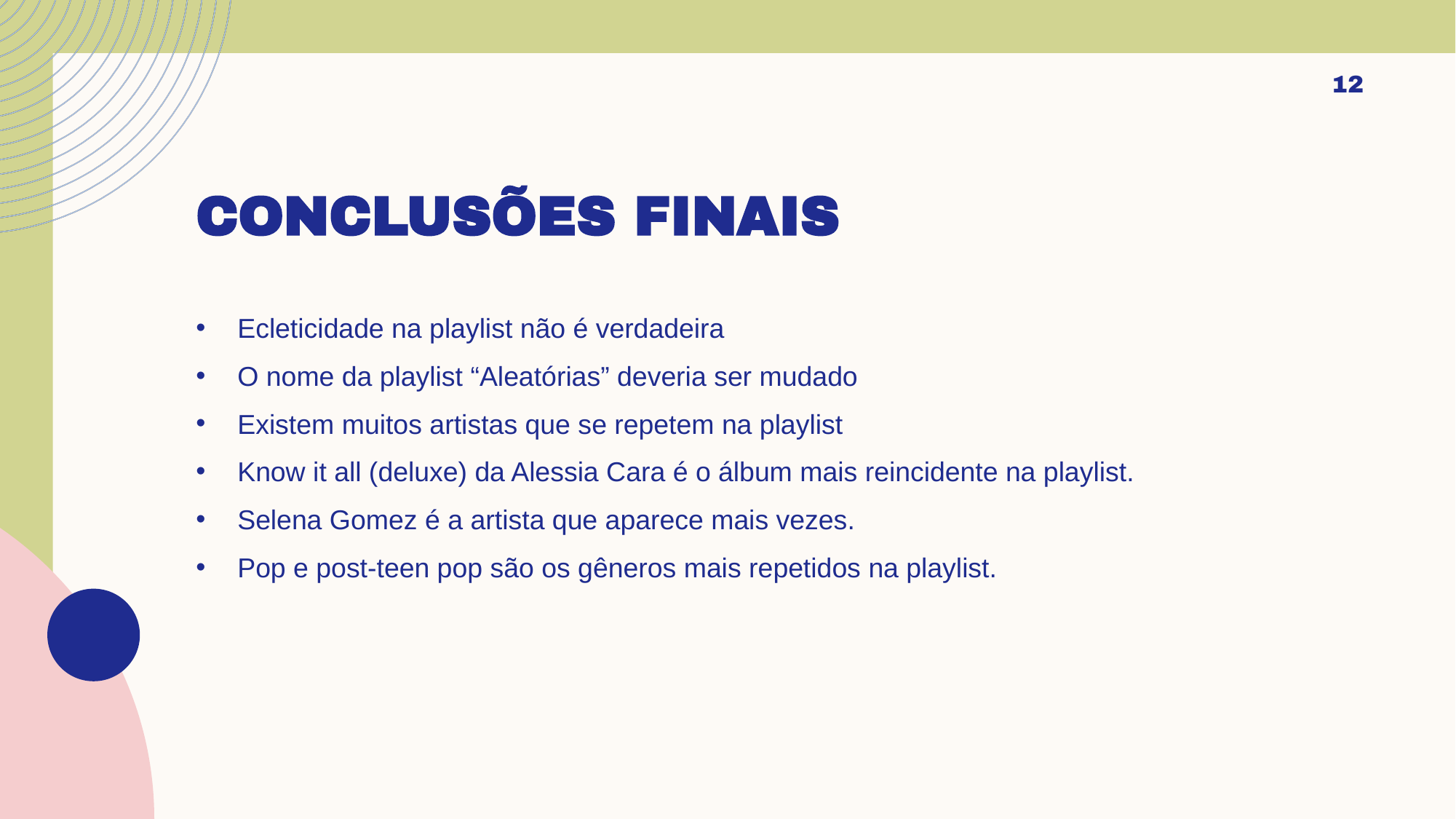

12
# conclusões finais
Ecleticidade na playlist não é verdadeira
O nome da playlist “Aleatórias” deveria ser mudado
Existem muitos artistas que se repetem na playlist
Know it all (deluxe) da Alessia Cara é o álbum mais reincidente na playlist.
Selena Gomez é a artista que aparece mais vezes.
Pop e post-teen pop são os gêneros mais repetidos na playlist.